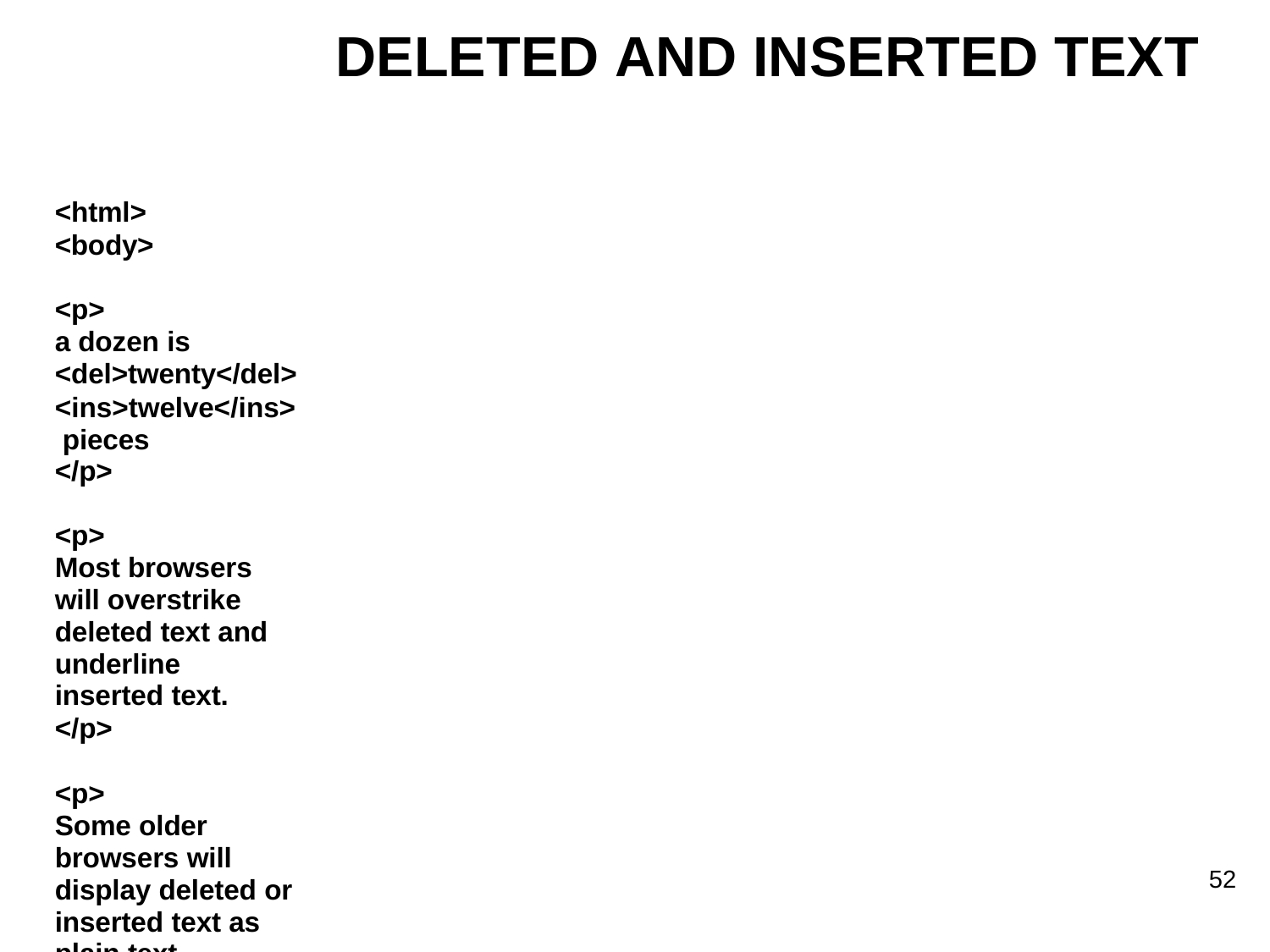

# DELETED AND INSERTED TEXT
<html>
<body>

<p>
a dozen is
<del>twenty</del>
<ins>twelve</ins>  pieces
</p>

<p>
Most browsers will overstrike deleted text and underline inserted text.
</p>

<p>
Some older browsers will display deleted or inserted text as plain text.
</p>

</body>
</html>
52